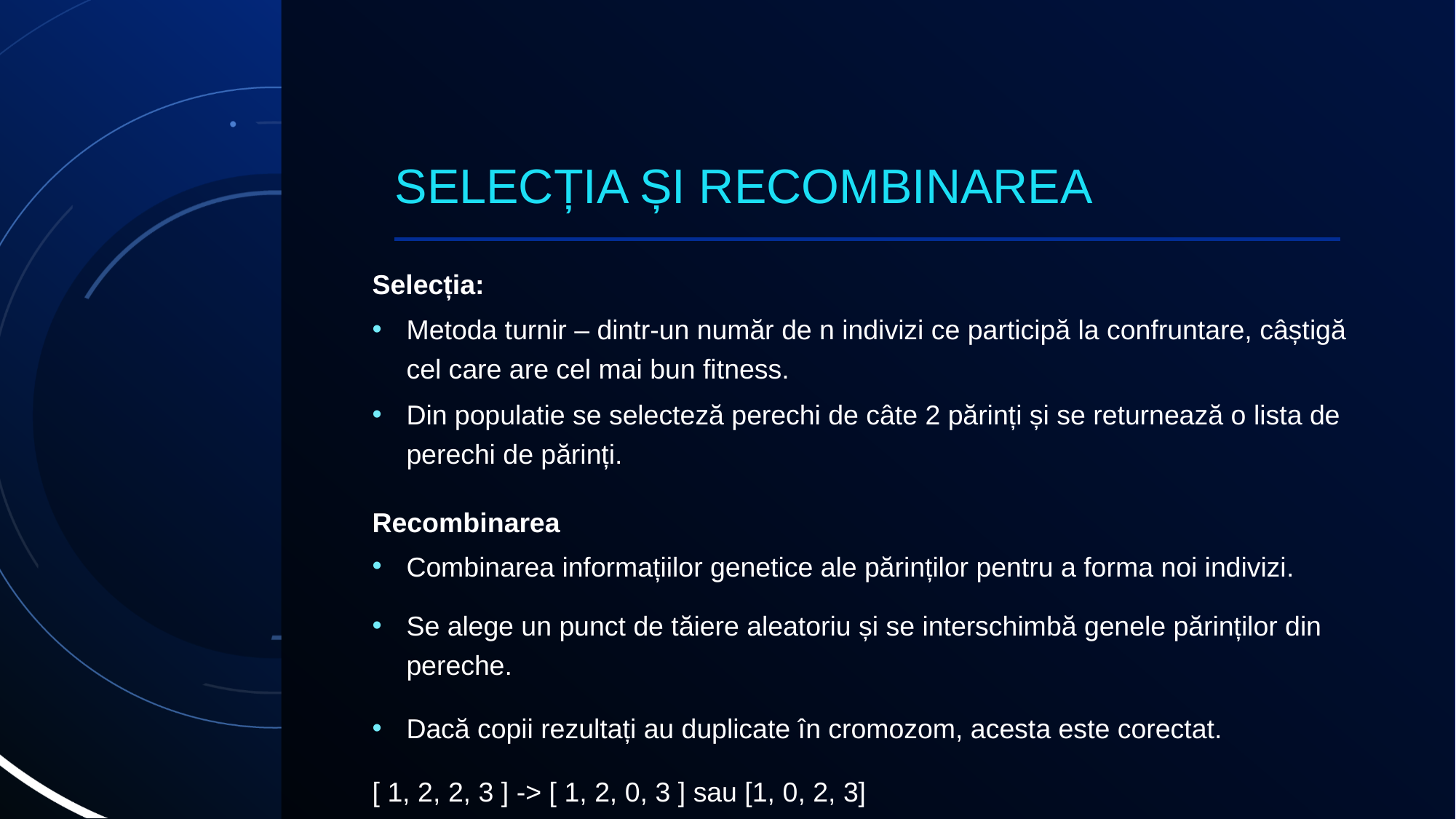

# Selecția și recombinarea
Selecția:
Metoda turnir – dintr-un număr de n indivizi ce participă la confruntare, câștigă cel care are cel mai bun fitness.
Din populatie se selecteză perechi de câte 2 părinți și se returnează o lista de perechi de părinți.

Recombinarea
Combinarea informațiilor genetice ale părinților pentru a forma noi indivizi.
Se alege un punct de tăiere aleatoriu și se interschimbă genele părinților din pereche.
Dacă copii rezultați au duplicate în cromozom, acesta este corectat.
[ 1, 2, 2, 3 ] -> [ 1, 2, 0, 3 ] sau [1, 0, 2, 3]